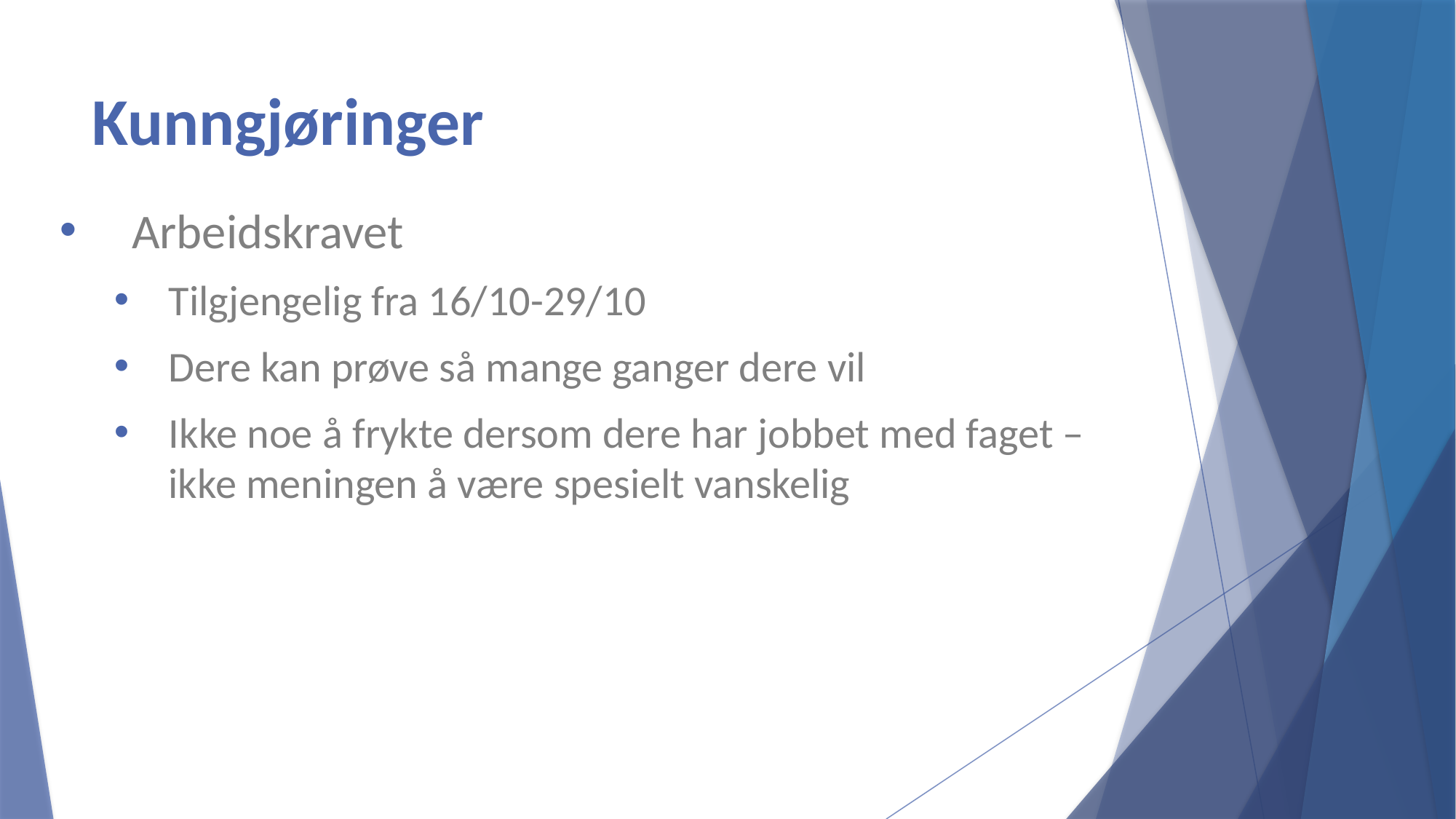

# Kunngjøringer
 Arbeidskravet
Tilgjengelig fra 16/10-29/10
Dere kan prøve så mange ganger dere vil
Ikke noe å frykte dersom dere har jobbet med faget – ikke meningen å være spesielt vanskelig